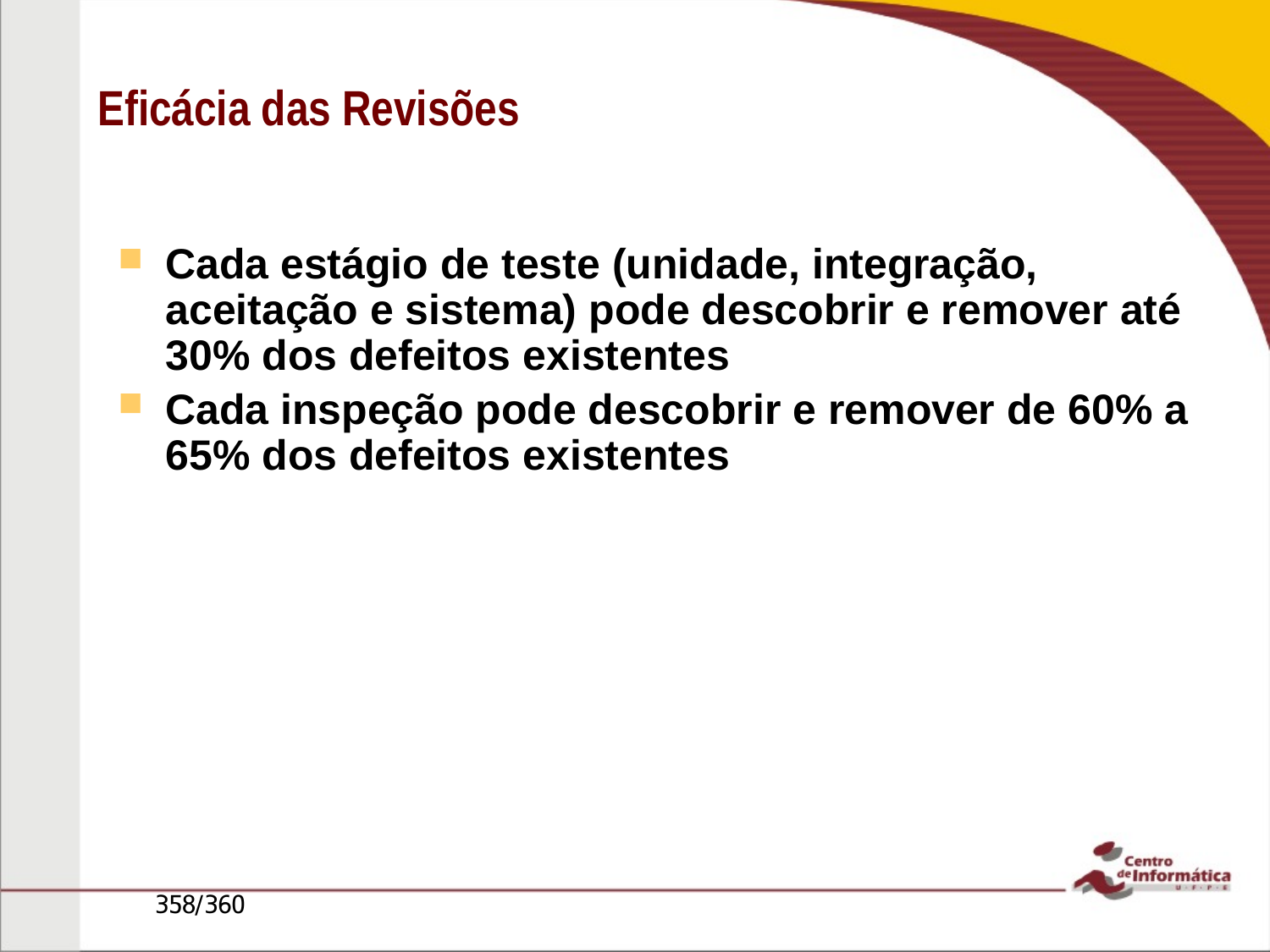

Cada estágio de teste (unidade, integração, aceitação e sistema) pode descobrir e remover até 30% dos defeitos existentes
Cada inspeção pode descobrir e remover de 60% a 65% dos defeitos existentes
Eficácia das Revisões
358/360